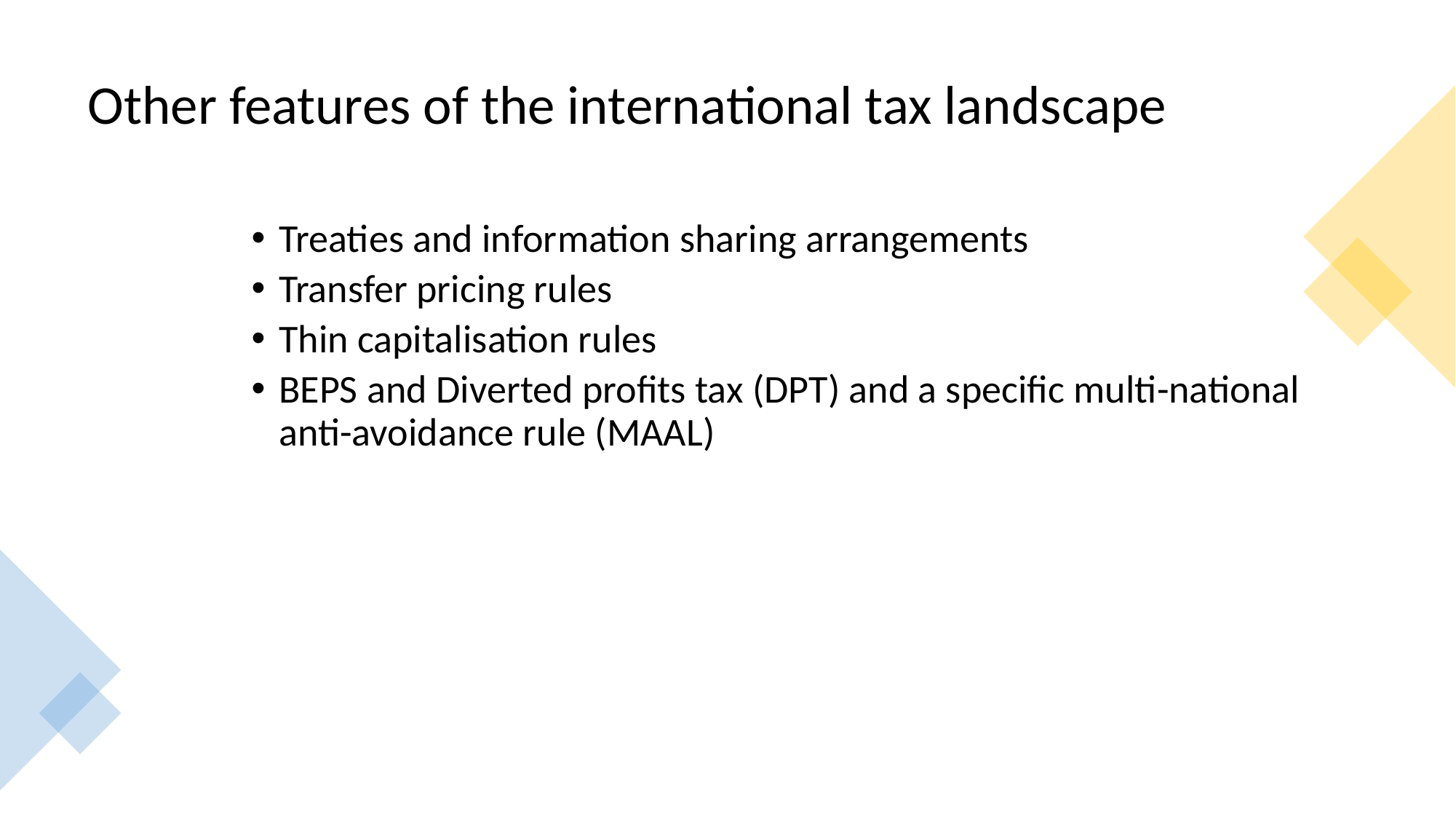

# Other features of the international tax landscape

Treaties and information sharing arrangements
Transfer pricing rules
Thin capitalisation rules
BEPS and Diverted profits tax (DPT) and a specific multi-national anti-avoidance rule (MAAL)